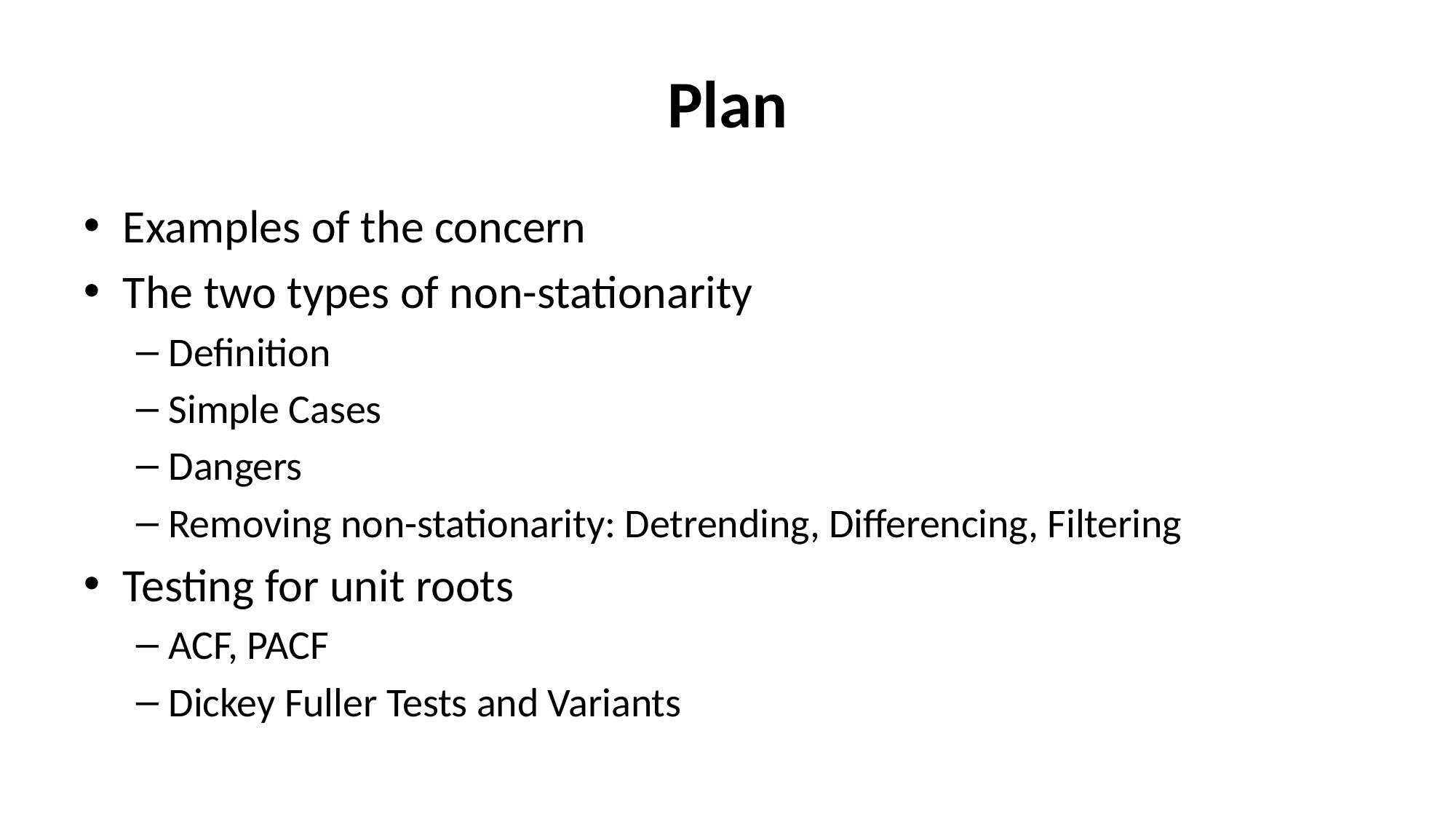

# Plan
Examples of the concern
The two types of non-stationarity
Definition
Simple Cases
Dangers
Removing non-stationarity: Detrending, Differencing, Filtering
Testing for unit roots
ACF, PACF
Dickey Fuller Tests and Variants